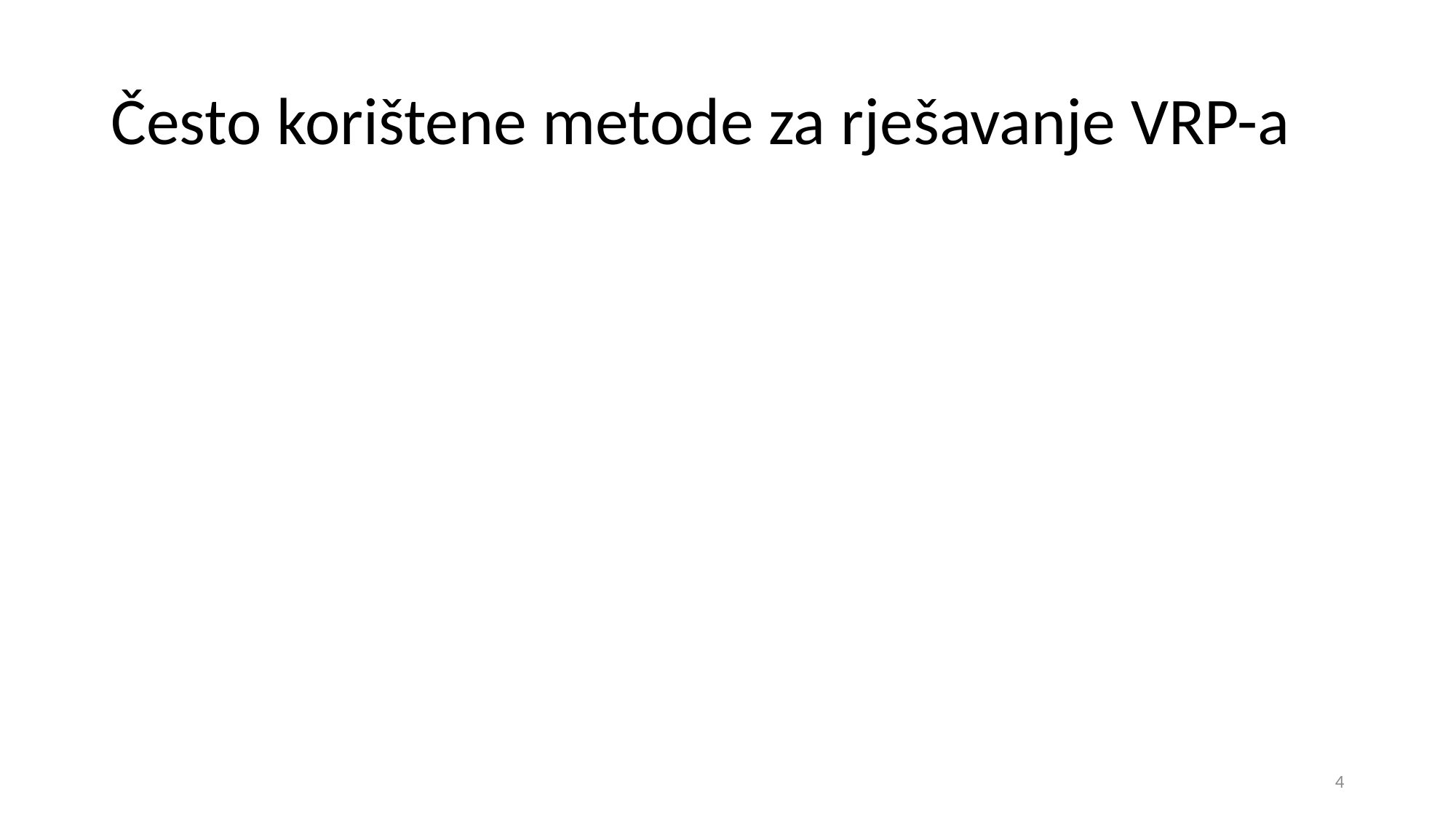

# Često korištene metode za rješavanje VRP-a

4